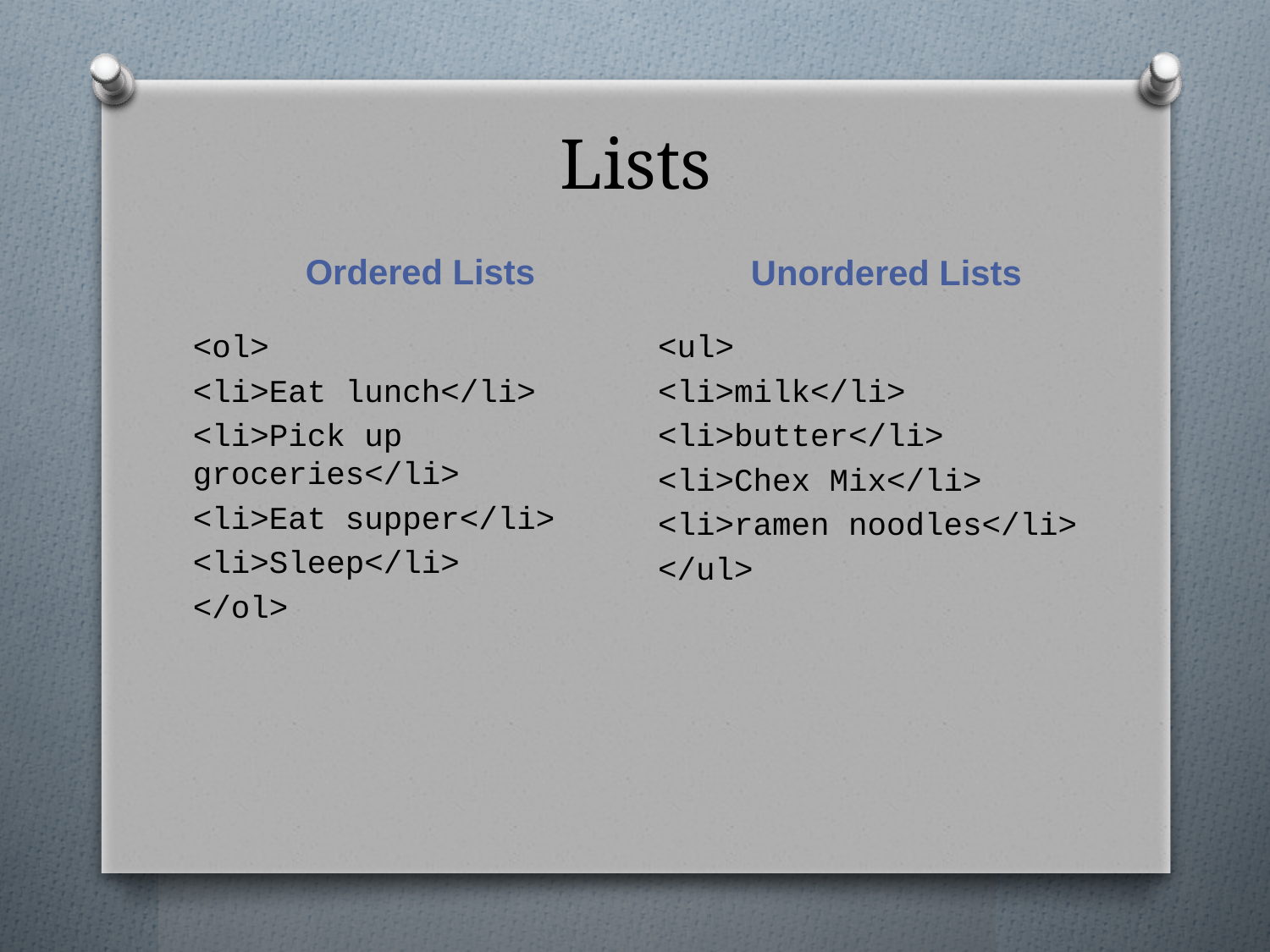

# Lists
Unordered Lists
Ordered Lists
<ol>
<li>Eat lunch</li>
<li>Pick up groceries</li>
<li>Eat supper</li>
<li>Sleep</li>
</ol>

<ul>
<li>milk</li>
<li>butter</li>
<li>Chex Mix</li>
<li>ramen noodles</li>
</ul>